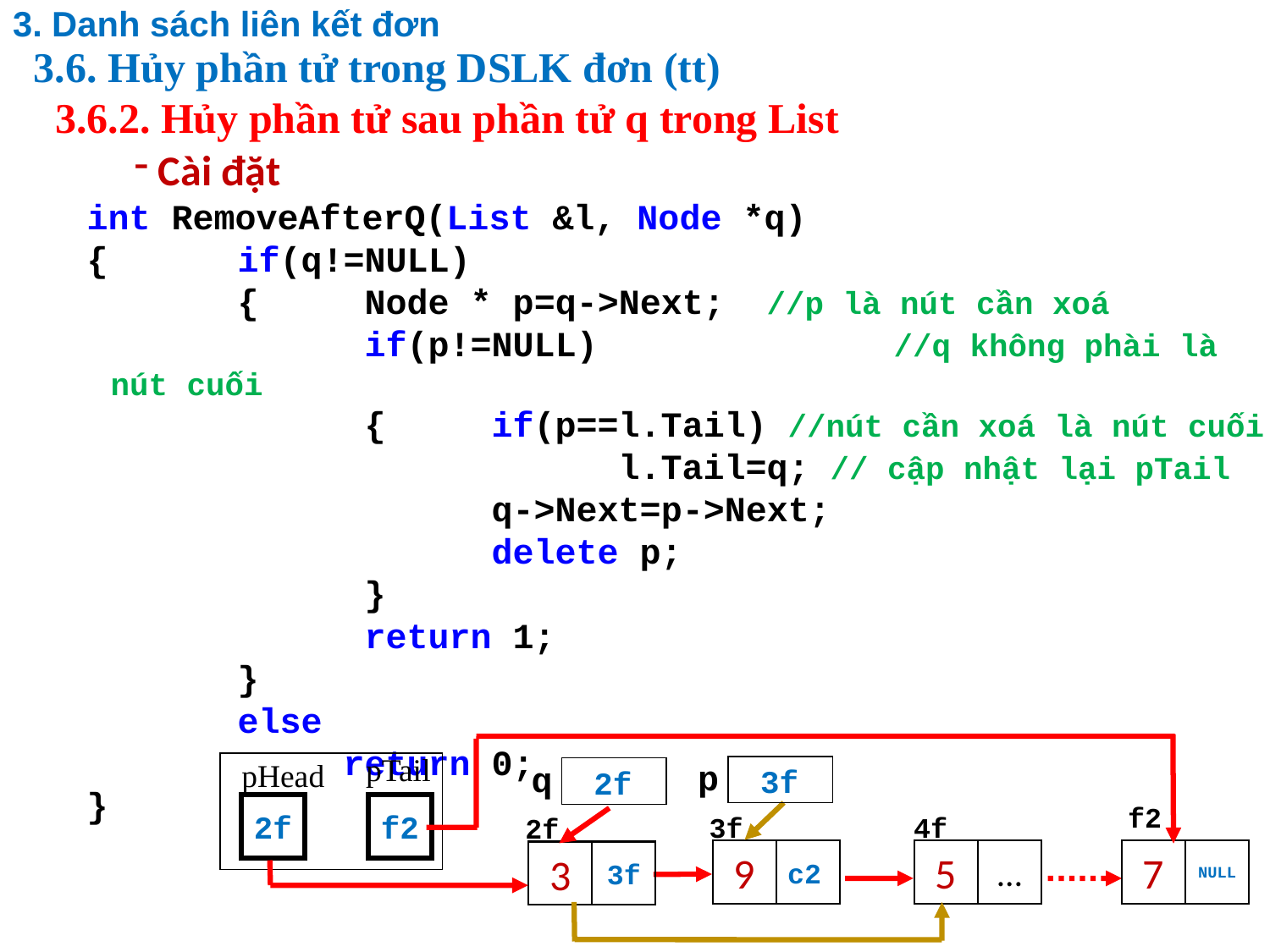

3. Danh sách liên kết đơn
3.6. Hủy phần tử trong DSLK đơn (tt)
# 3.6.2. Hủy phần tử sau phần tử q trong List
Cài đặt
int RemoveAfterQ(List &l, Node *q)
{		if(q!=NULL)
		{	Node * p=q->Next;  //p là nút cần xoá
			if(p!=NULL) 		 //q không phài là nút cuối
			{	if(p==l.Tail) //nút cần xoá là nút cuối
					l.Tail=q; // cập nhật lại pTail
				q->Next=p->Next;
				delete p;
			}
			return 1;
		}
		else
		     return 0;
}

p
q
pTail
f2

pHead
2f
NULL
NULL
3f
2f

f2

3f
4f
2f

9
4f
7
NULL
5
…
3
3f
c2